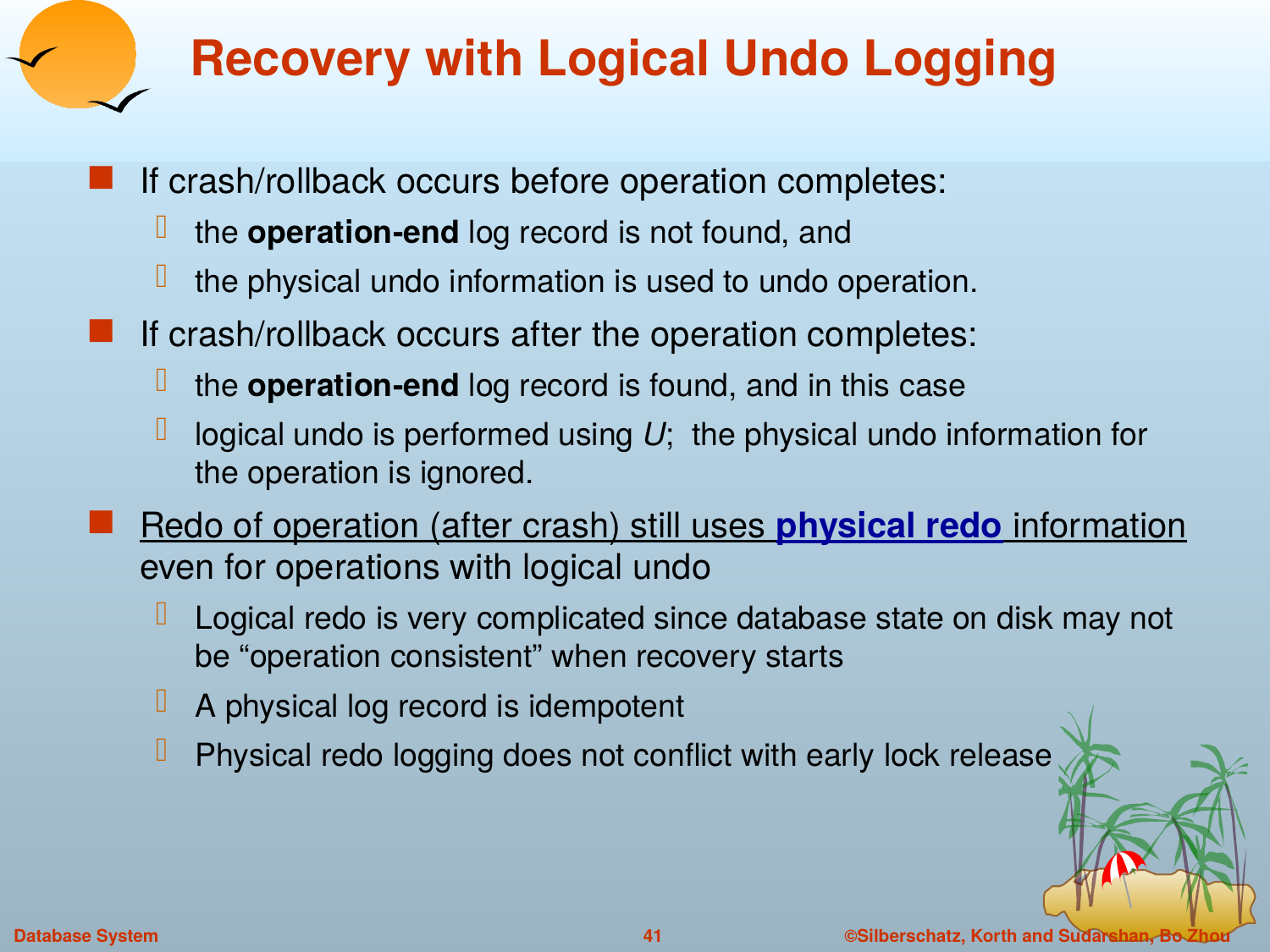

# Recovery with Logical Undo Logging
If crash/rollback occurs before operation completes:
the operation-end log record is not found, and
the physical undo information is used to undo operation.
If crash/rollback occurs after the operation completes:
the operation-end log record is found, and in this case
logical undo is performed using U;  the physical undo information for the operation is ignored.
Redo of operation (after crash) still uses physical redo information even for operations with logical undo
Logical redo is very complicated since database state on disk may not be “operation consistent” when recovery starts
A physical log record is idempotent
Physical redo logging does not conflict with early lock release